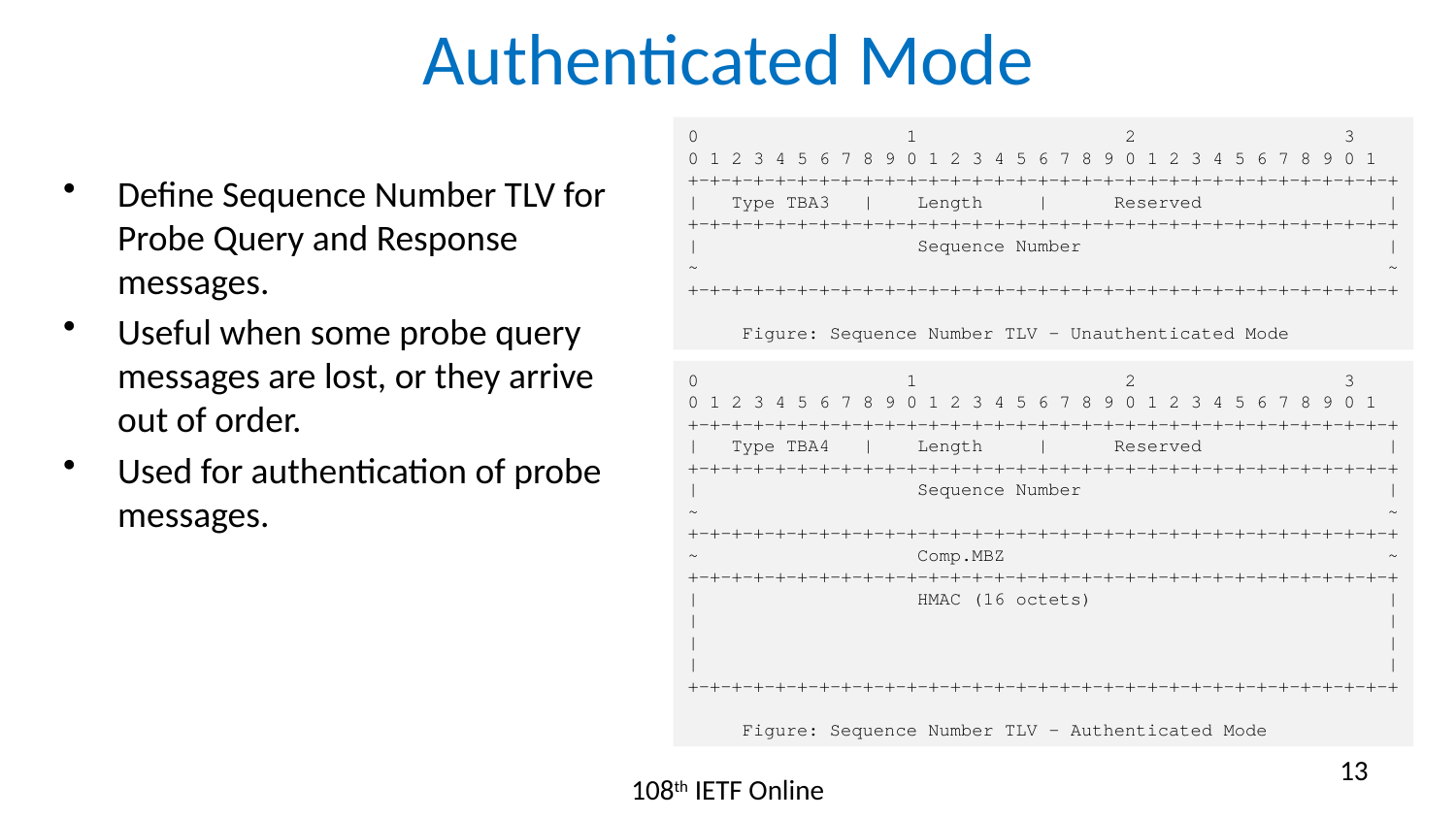

# Authenticated Mode
0                   1                   2                   3
0 1 2 3 4 5 6 7 8 9 0 1 2 3 4 5 6 7 8 9 0 1 2 3 4 5 6 7 8 9 0 1
+-+-+-+-+-+-+-+-+-+-+-+-+-+-+-+-+-+-+-+-+-+-+-+-+-+-+-+-+-+-+-+-+
|   Type TBA3   |    Length     |      Reserved                 |
+-+-+-+-+-+-+-+-+-+-+-+-+-+-+-+-+-+-+-+-+-+-+-+-+-+-+-+-+-+-+-+-+
|                    Sequence Number                            |
~                                                               ~
+-+-+-+-+-+-+-+-+-+-+-+-+-+-+-+-+-+-+-+-+-+-+-+-+-+-+-+-+-+-+-+-+

     Figure: Sequence Number TLV - Unauthenticated Mode
Define Sequence Number TLV for Probe Query and Response messages.
Useful when some probe query messages are lost, or they arrive out of order.
Used for authentication of probe messages.
0                   1                   2                   3
0 1 2 3 4 5 6 7 8 9 0 1 2 3 4 5 6 7 8 9 0 1 2 3 4 5 6 7 8 9 0 1
+-+-+-+-+-+-+-+-+-+-+-+-+-+-+-+-+-+-+-+-+-+-+-+-+-+-+-+-+-+-+-+-+
|   Type TBA4   |    Length     |      Reserved                 |
+-+-+-+-+-+-+-+-+-+-+-+-+-+-+-+-+-+-+-+-+-+-+-+-+-+-+-+-+-+-+-+-+
|                    Sequence Number                            |
~                                                               ~
+-+-+-+-+-+-+-+-+-+-+-+-+-+-+-+-+-+-+-+-+-+-+-+-+-+-+-+-+-+-+-+-+
~                    Comp.MBZ                                   ~
+-+-+-+-+-+-+-+-+-+-+-+-+-+-+-+-+-+-+-+-+-+-+-+-+-+-+-+-+-+-+-+-+
|                    HMAC (16 octets)                           |
|                                                               |
|                                                               |
|                                                               |
+-+-+-+-+-+-+-+-+-+-+-+-+-+-+-+-+-+-+-+-+-+-+-+-+-+-+-+-+-+-+-+-+

     Figure: Sequence Number TLV - Authenticated Mode
13
108th IETF Online